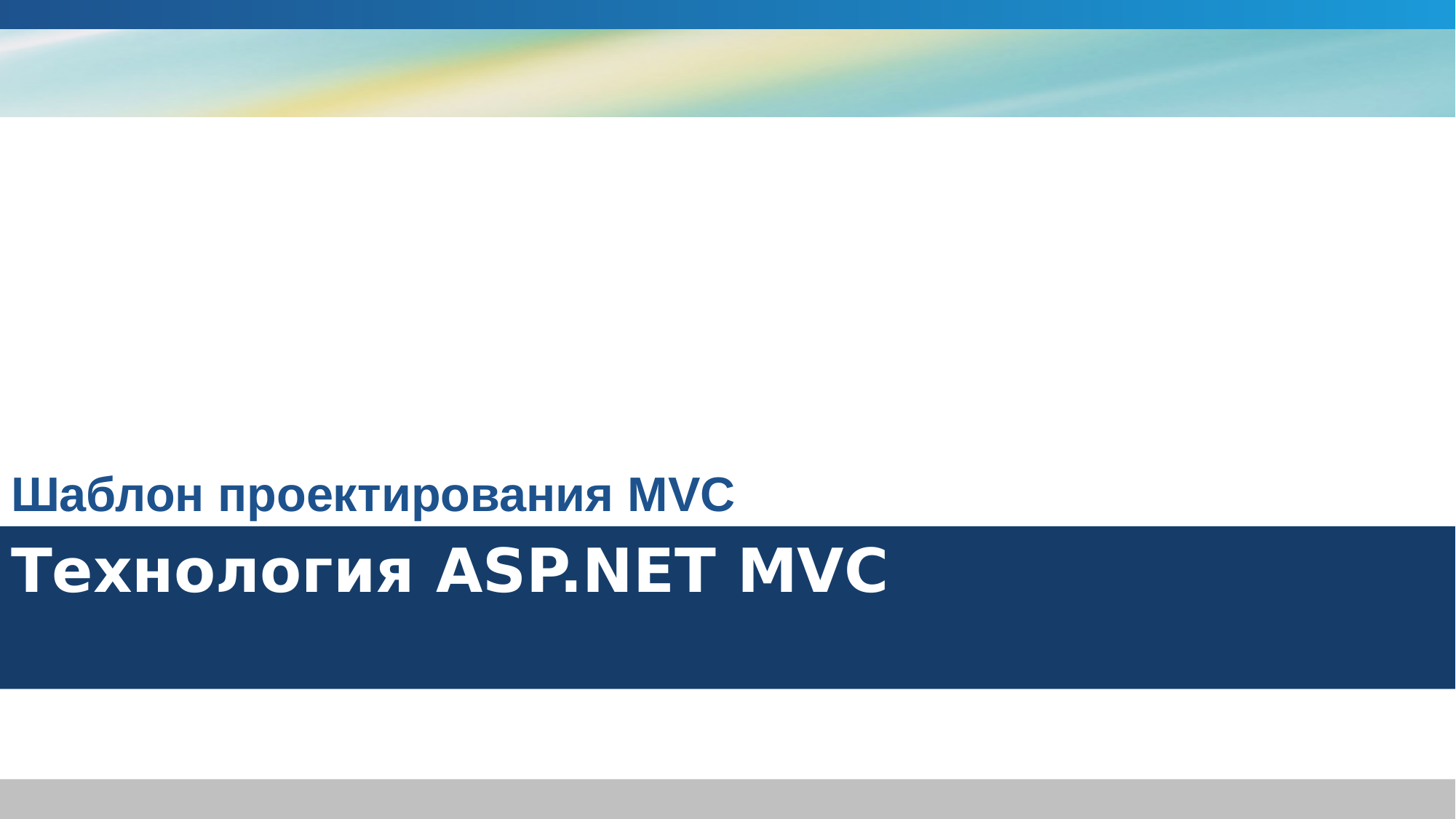

Шаблон проектирования MVC
# Технология ASP.NET MVC